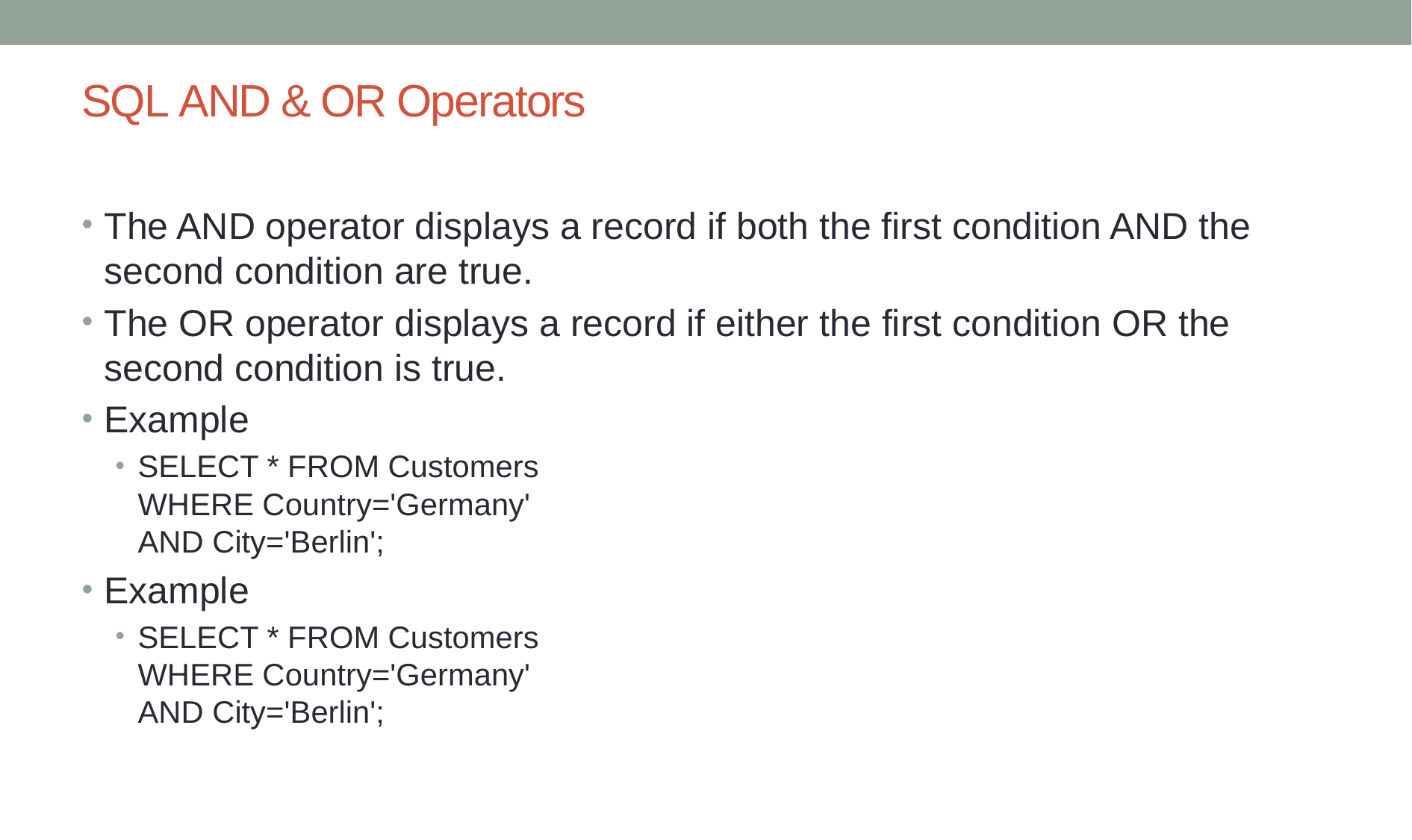

# SQL AND & OR Operators
The AND operator displays a record if both the first condition AND the second condition are true.
The OR operator displays a record if either the first condition OR the second condition is true.
Example
SELECT * FROM Customers
WHERE Country='Germany'
AND City='Berlin';
Example
SELECT * FROM Customers
WHERE Country='Germany'
AND City='Berlin';